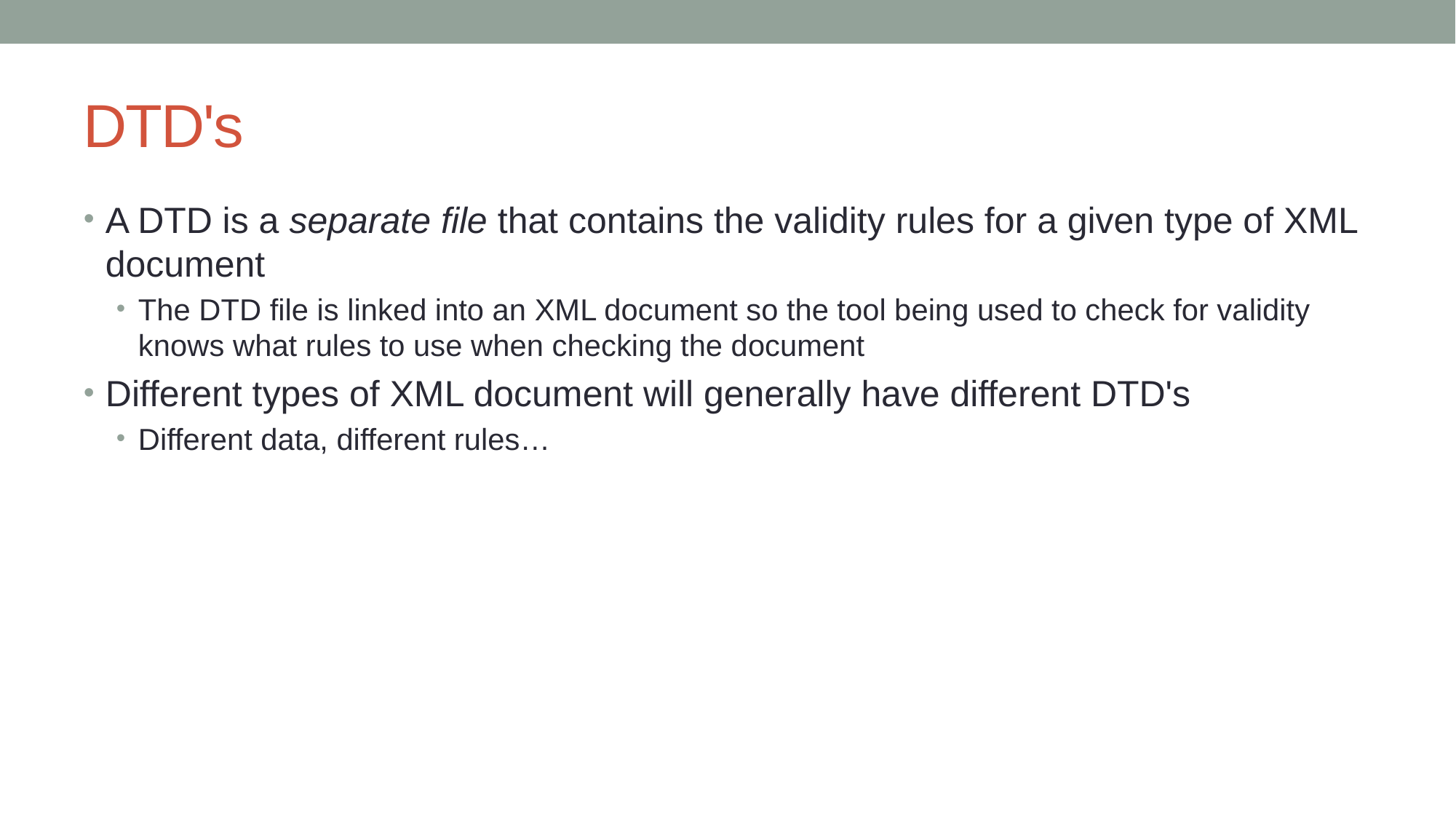

# DTD's
A DTD is a separate file that contains the validity rules for a given type of XML document
The DTD file is linked into an XML document so the tool being used to check for validity knows what rules to use when checking the document
Different types of XML document will generally have different DTD's
Different data, different rules…